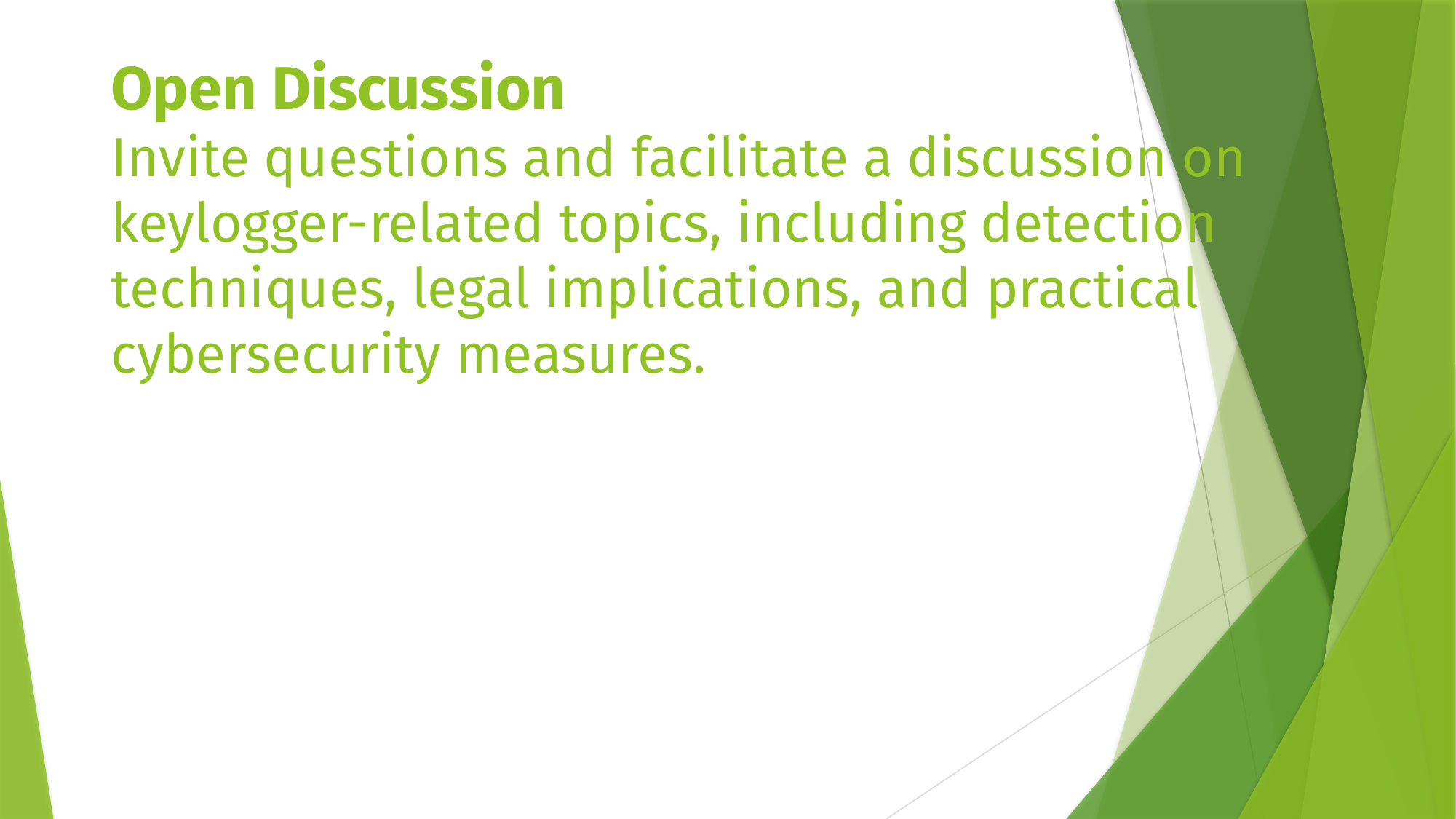

# Open Discussion Invite questions and facilitate a discussion on keylogger-related topics, including detection techniques, legal implications, and practical cybersecurity measures.